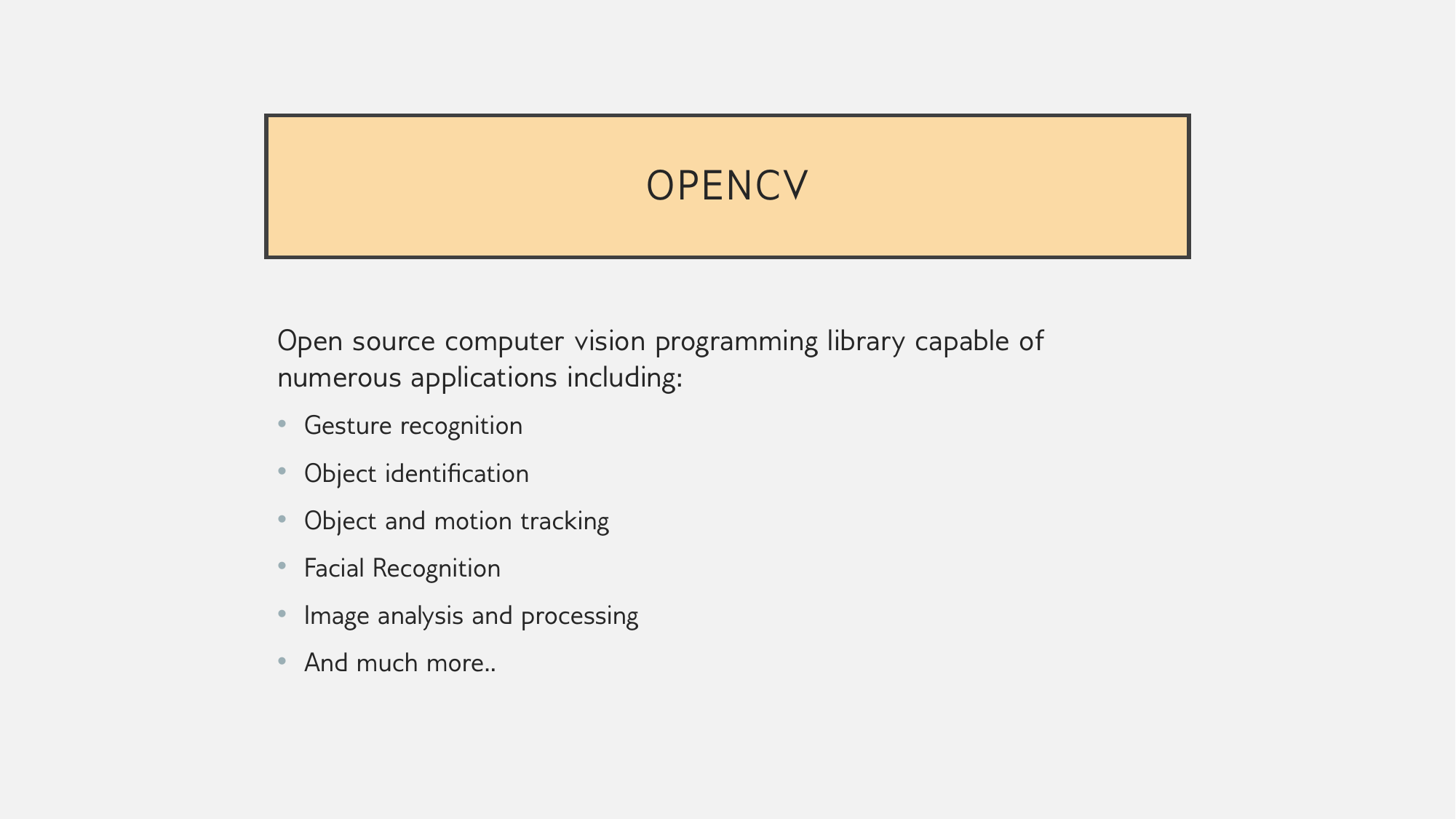

# opencv
Open source computer vision programming library capable of numerous applications including:
Gesture recognition
Object identification
Object and motion tracking
Facial Recognition
Image analysis and processing
And much more..